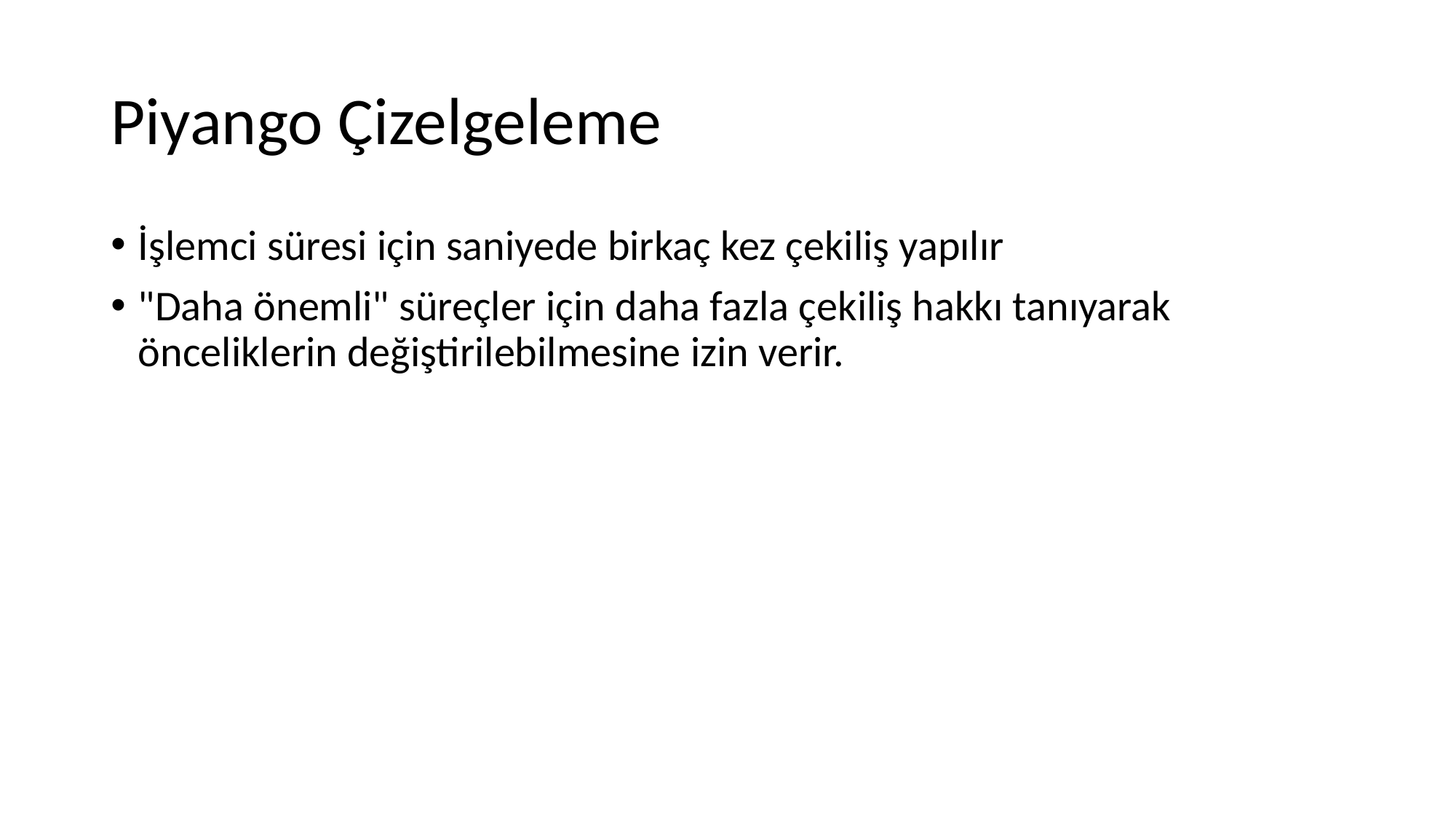

# Piyango Çizelgeleme
İşlemci süresi için saniyede birkaç kez çekiliş yapılır
"Daha önemli" süreçler için daha fazla çekiliş hakkı tanıyarak önceliklerin değiştirilebilmesine izin verir.